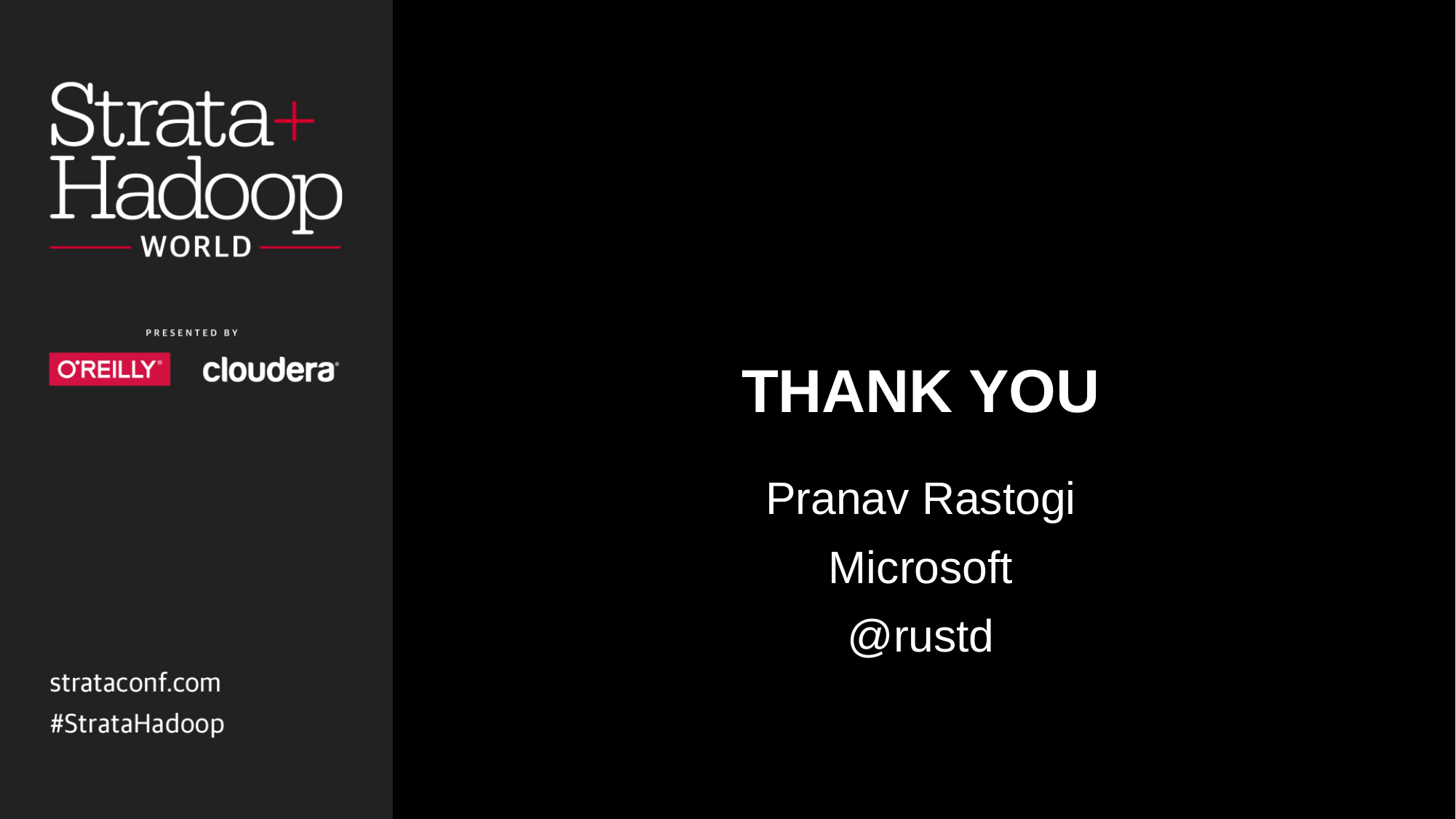

# Thank You
Pranav Rastogi
Microsoft
@rustd